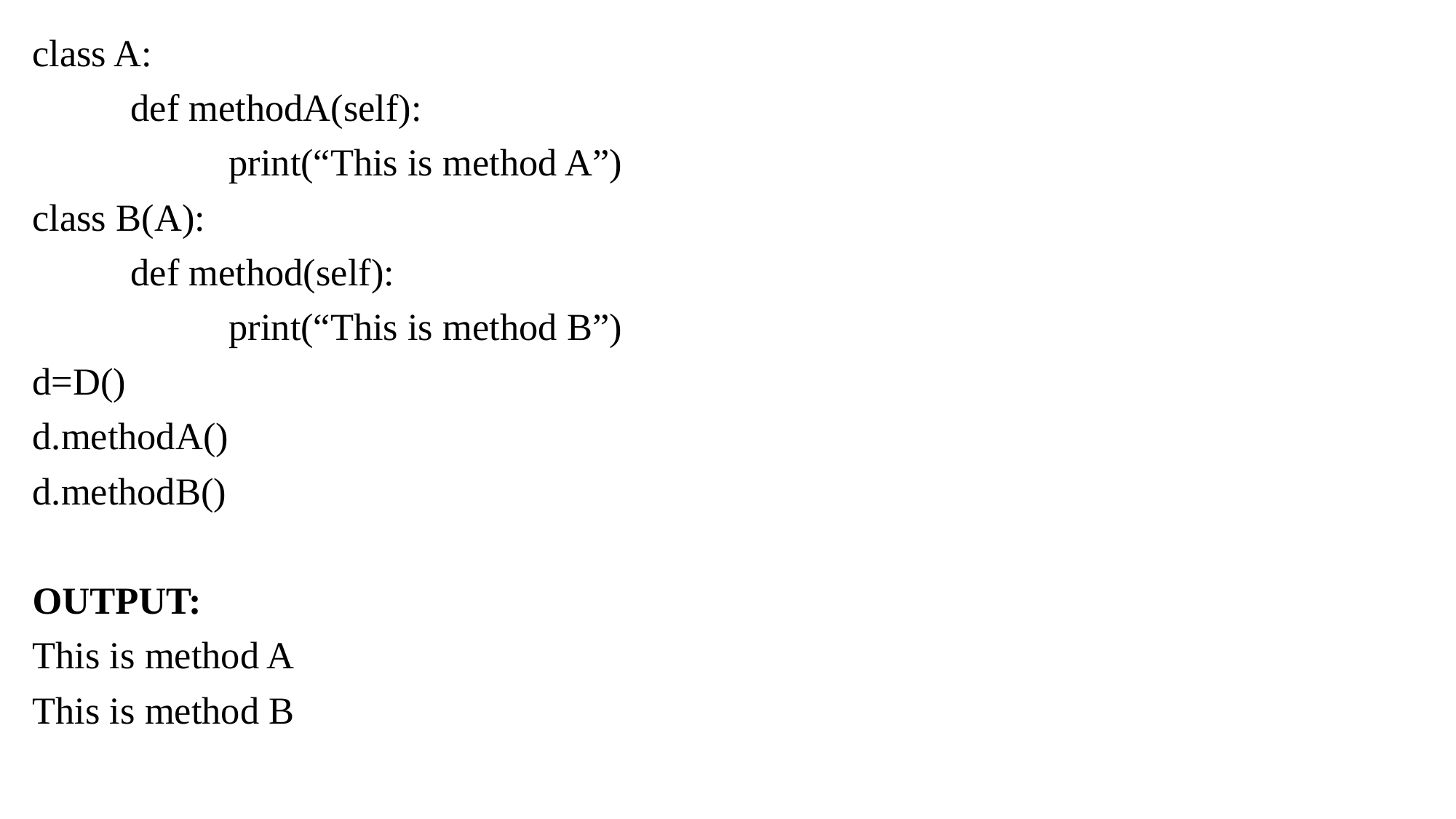

class A:
	def methodA(self):
		print(“This is method A”)
class B(A):
	def method(self):
		print(“This is method B”)
d=D()
d.methodA()
d.methodB()

OUTPUT:
This is method A
This is method B